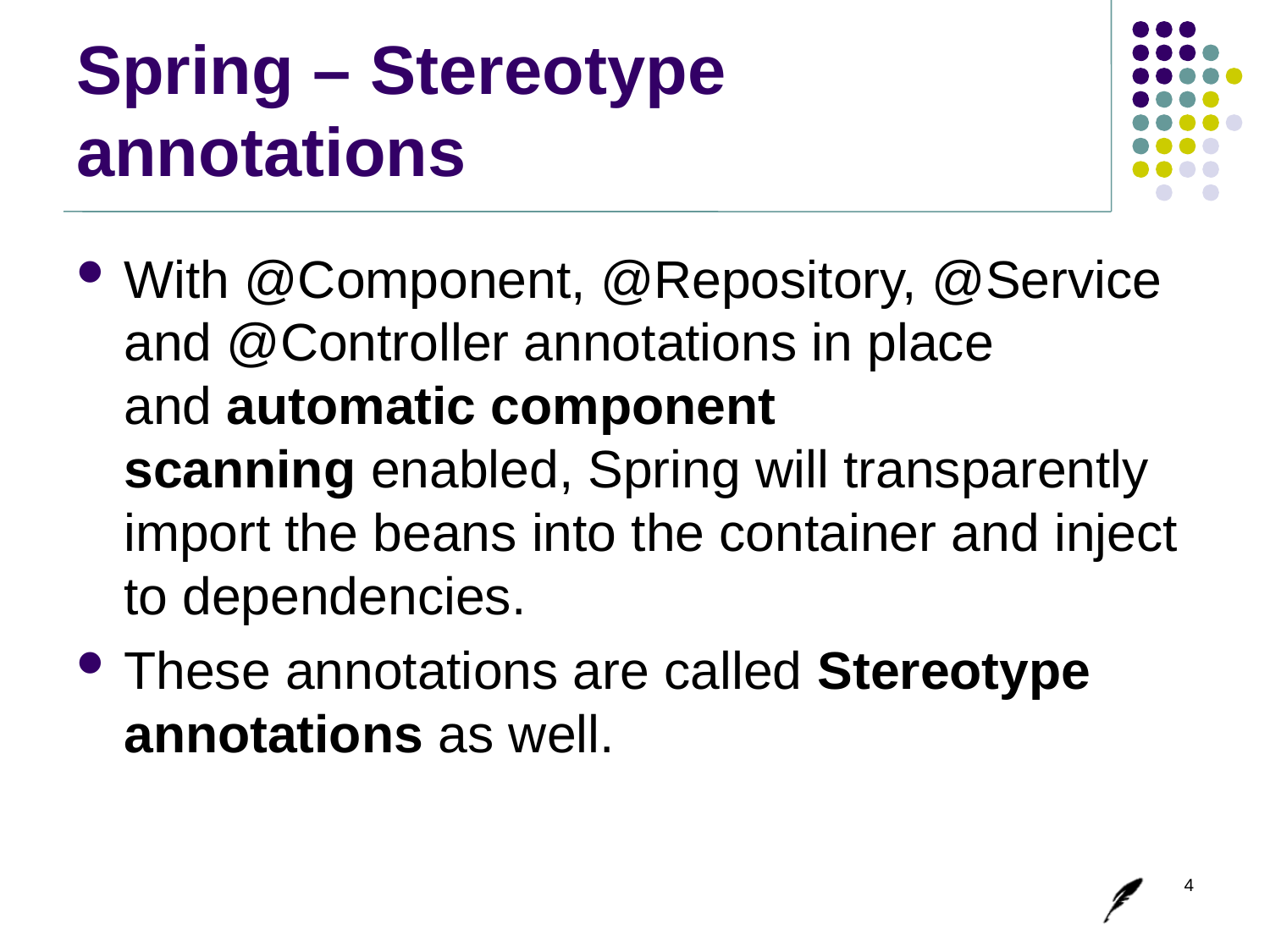

# Spring – Stereotype annotations
With @Component, @Repository, @Service and @Controller annotations in place and automatic component scanning enabled, Spring will transparently import the beans into the container and inject to dependencies.
These annotations are called Stereotype annotations as well.
4